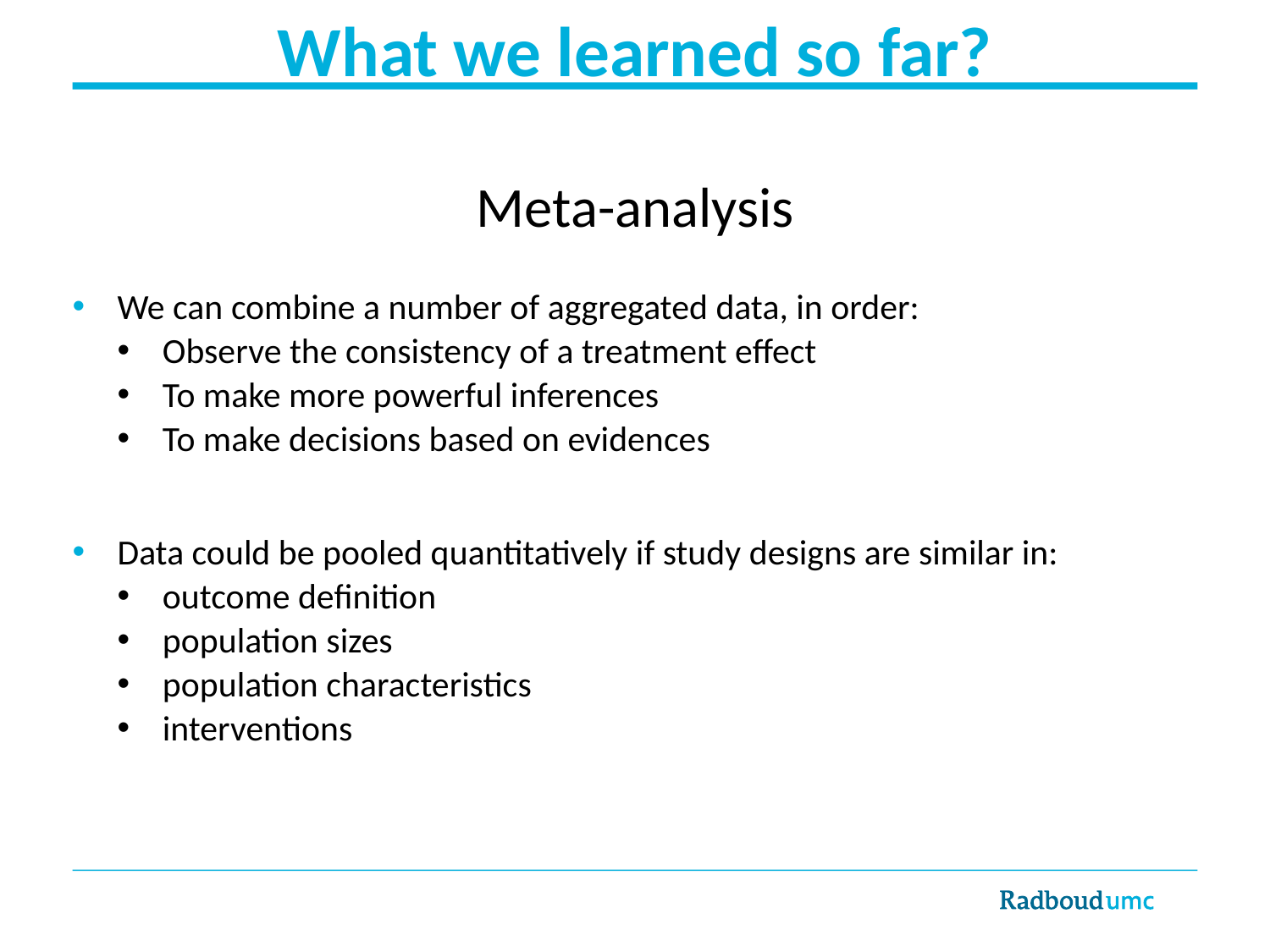

# What we learned so far?

Meta-analysis

We can combine a number of aggregated data, in order:
Observe the consistency of a treatment effect
To make more powerful inferences
To make decisions based on evidences

Data could be pooled quantitatively if study designs are similar in:
outcome definition
population sizes
population characteristics
interventions